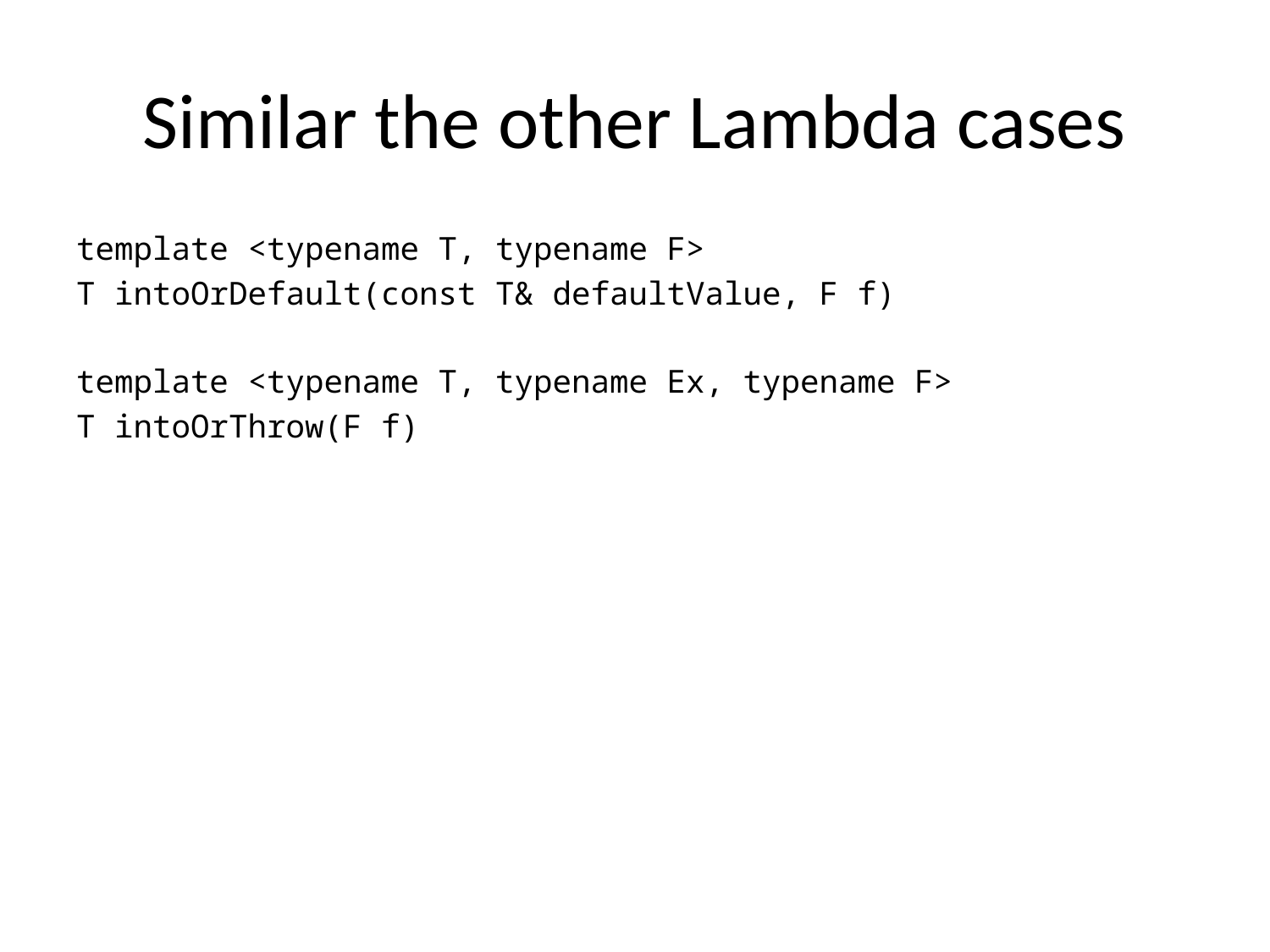

# Similar the other Lambda cases
template <typename T, typename F>
T intoOrDefault(const T& defaultValue, F f)

template <typename T, typename Ex, typename F>
T intoOrThrow(F f)